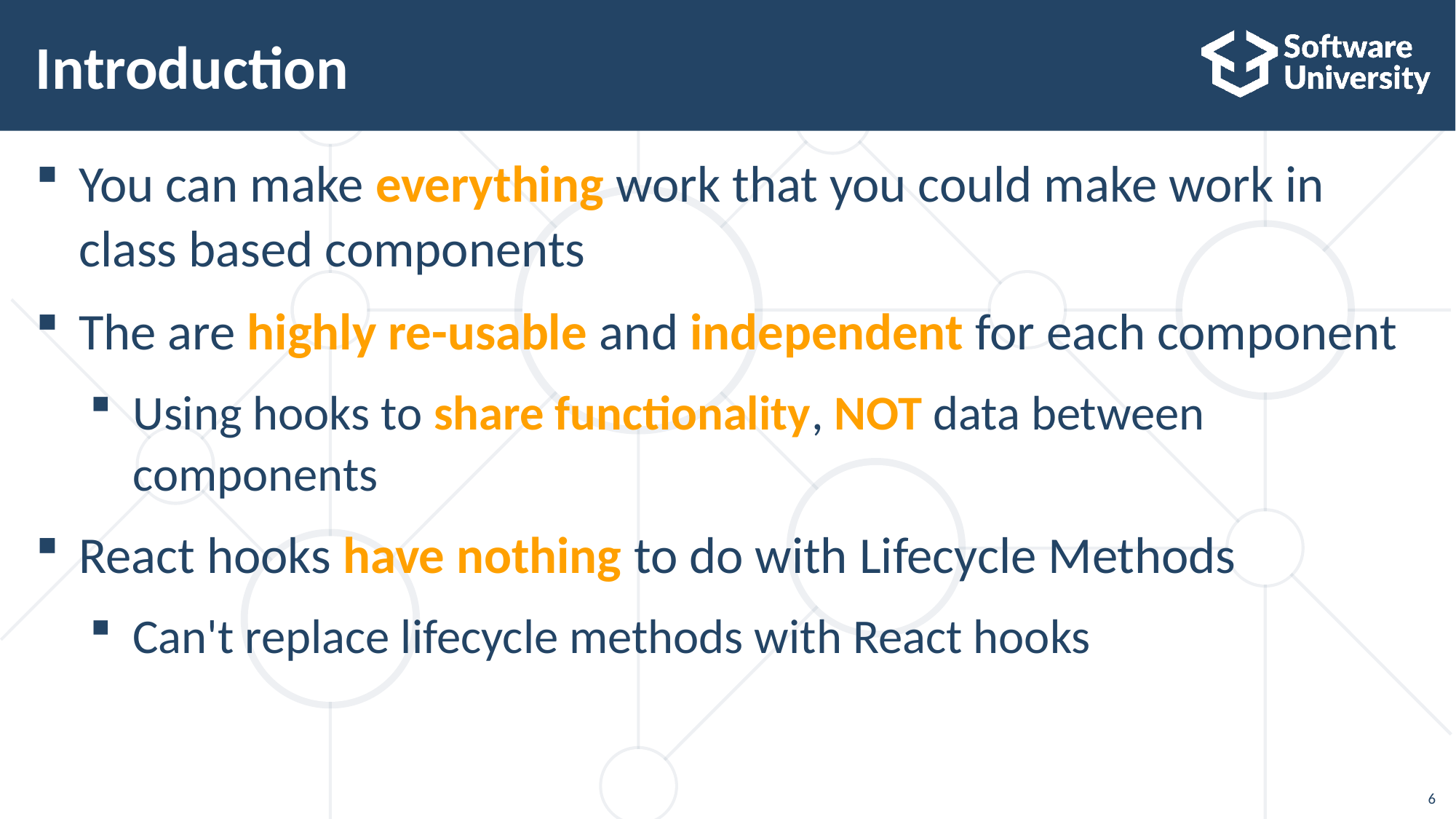

# Introduction
You can make everything work that you could make work in class based components
The are highly re-usable and independent for each component
Using hooks to share functionality, NOT data between components
React hooks have nothing to do with Lifecycle Methods
Can't replace lifecycle methods with React hooks
6